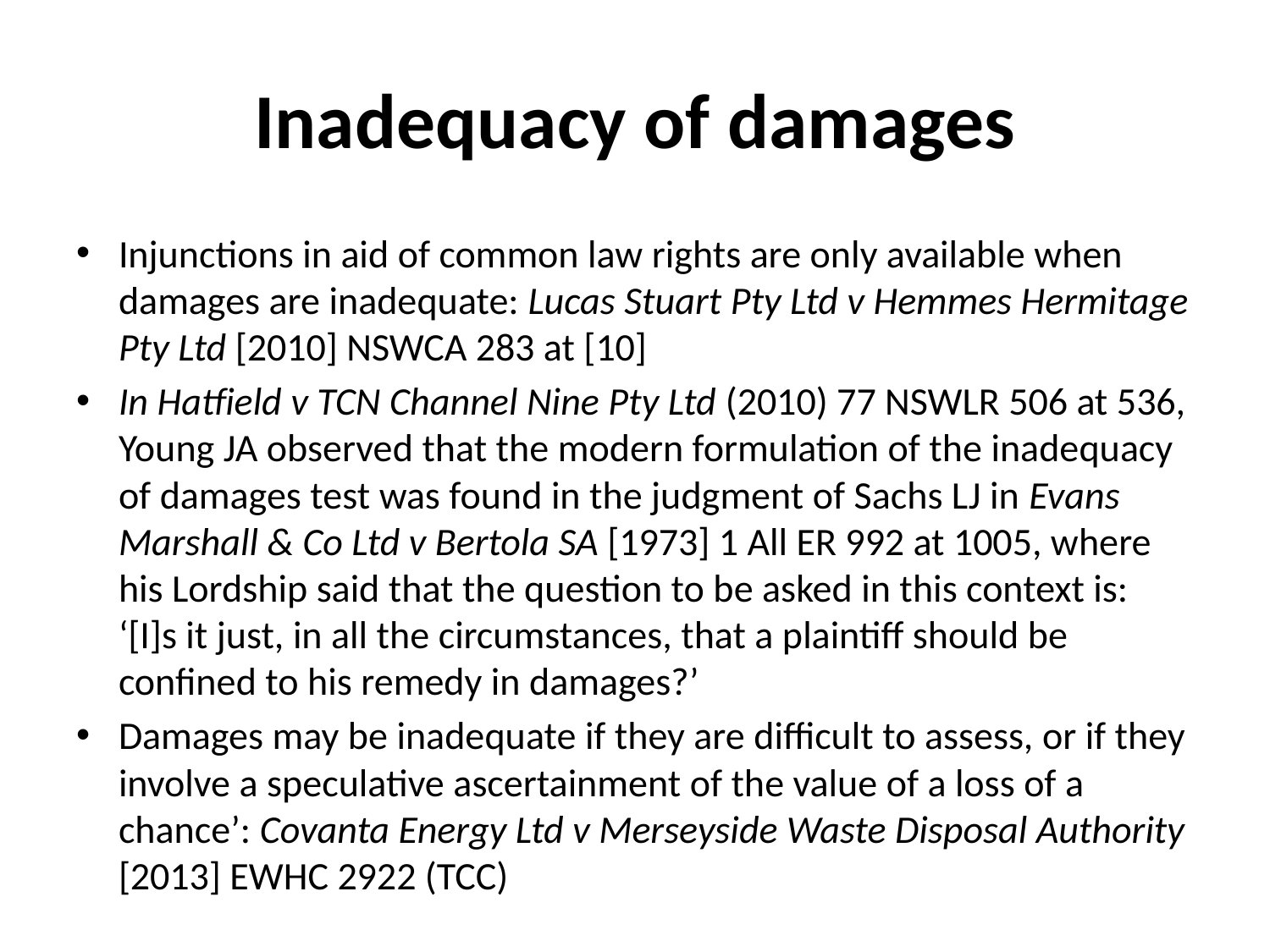

# Inadequacy of damages
Injunctions in aid of common law rights are only available when damages are inadequate: Lucas Stuart Pty Ltd v Hemmes Hermitage Pty Ltd [2010] NSWCA 283 at [10]
In Hatfield v TCN Channel Nine Pty Ltd (2010) 77 NSWLR 506 at 536, Young JA observed that the modern formulation of the inadequacy of damages test was found in the judgment of Sachs LJ in Evans Marshall & Co Ltd v Bertola SA [1973] 1 All ER 992 at 1005, where his Lordship said that the question to be asked in this context is: ‘[I]s it just, in all the circumstances, that a plaintiff should be confined to his remedy in damages?’
Damages may be inadequate if they are difficult to assess, or if they involve a speculative ascertainment of the value of a loss of a chance’: Covanta Energy Ltd v Merseyside Waste Disposal Authority [2013] EWHC 2922 (TCC)